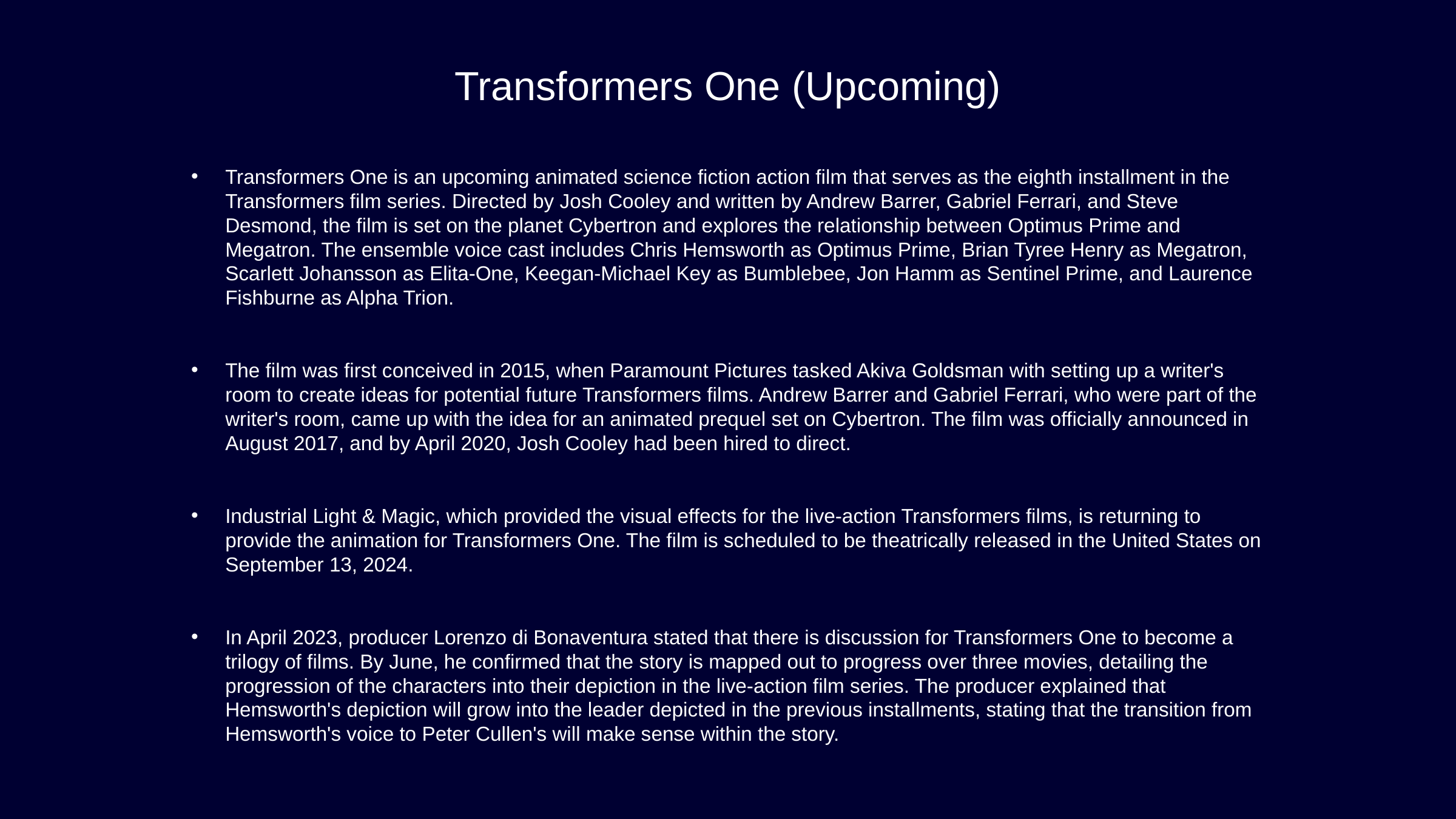

# Transformers One (Upcoming)
Transformers One is an upcoming animated science fiction action film that serves as the eighth installment in the Transformers film series. Directed by Josh Cooley and written by Andrew Barrer, Gabriel Ferrari, and Steve Desmond, the film is set on the planet Cybertron and explores the relationship between Optimus Prime and Megatron. The ensemble voice cast includes Chris Hemsworth as Optimus Prime, Brian Tyree Henry as Megatron, Scarlett Johansson as Elita-One, Keegan-Michael Key as Bumblebee, Jon Hamm as Sentinel Prime, and Laurence Fishburne as Alpha Trion.

The film was first conceived in 2015, when Paramount Pictures tasked Akiva Goldsman with setting up a writer's room to create ideas for potential future Transformers films. Andrew Barrer and Gabriel Ferrari, who were part of the writer's room, came up with the idea for an animated prequel set on Cybertron. The film was officially announced in August 2017, and by April 2020, Josh Cooley had been hired to direct.

Industrial Light & Magic, which provided the visual effects for the live-action Transformers films, is returning to provide the animation for Transformers One. The film is scheduled to be theatrically released in the United States on September 13, 2024.

In April 2023, producer Lorenzo di Bonaventura stated that there is discussion for Transformers One to become a trilogy of films. By June, he confirmed that the story is mapped out to progress over three movies, detailing the progression of the characters into their depiction in the live-action film series. The producer explained that Hemsworth's depiction will grow into the leader depicted in the previous installments, stating that the transition from Hemsworth's voice to Peter Cullen's will make sense within the story.